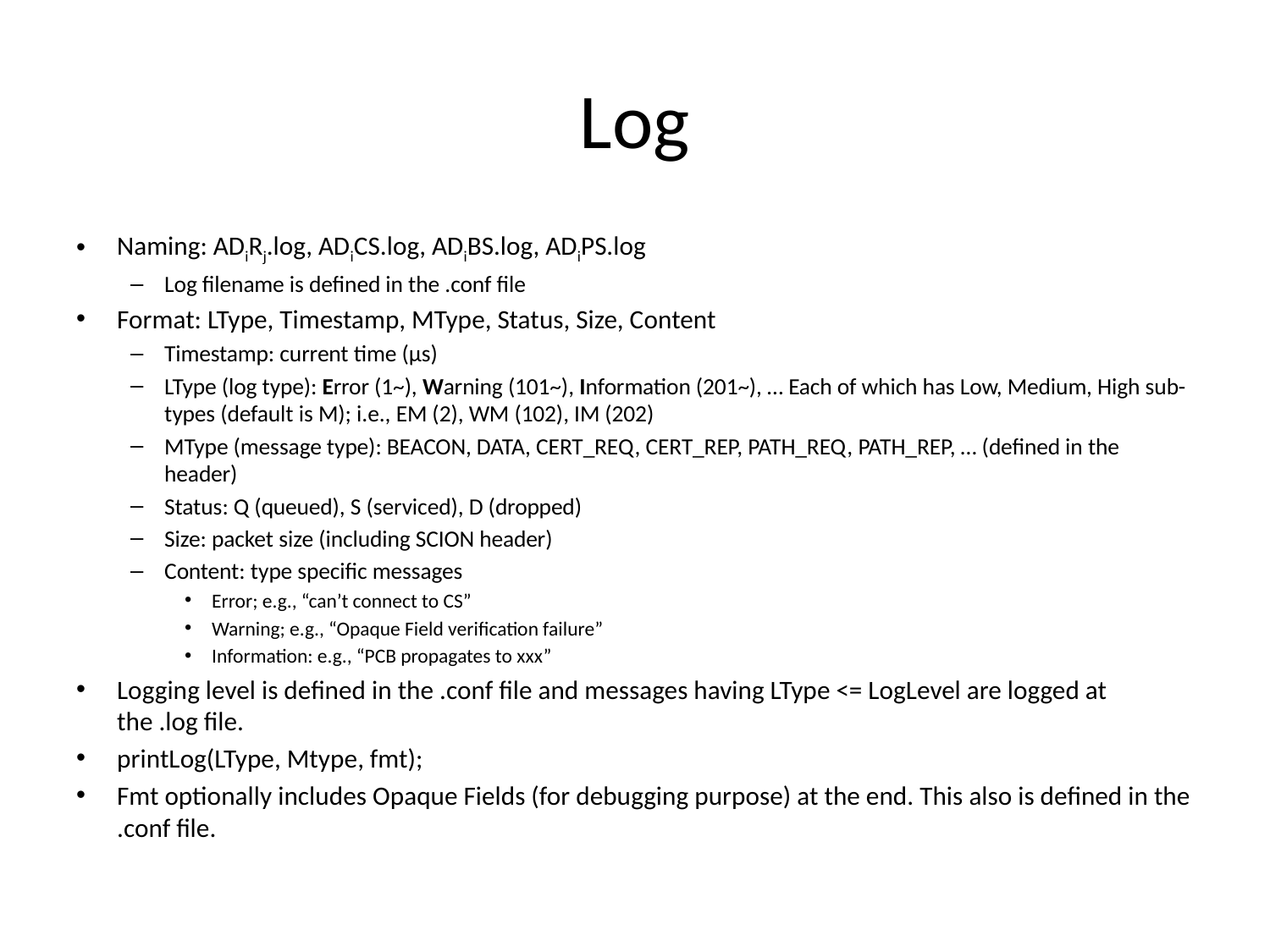

# Log
Naming: ADiRj.log, ADiCS.log, ADiBS.log, ADiPS.log
Log filename is defined in the .conf file
Format: LType, Timestamp, MType, Status, Size, Content
Timestamp: current time (μs)
LType (log type): Error (1~), Warning (101~), Information (201~), … Each of which has Low, Medium, High sub-types (default is M); i.e., EM (2), WM (102), IM (202)
MType (message type): BEACON, DATA, CERT_REQ, CERT_REP, PATH_REQ, PATH_REP, … (defined in the header)
Status: Q (queued), S (serviced), D (dropped)
Size: packet size (including SCION header)
Content: type specific messages
Error; e.g., “can’t connect to CS”
Warning; e.g., “Opaque Field verification failure”
Information: e.g., “PCB propagates to xxx”
Logging level is defined in the .conf file and messages having LType <= LogLevel are logged at the .log file.
printLog(LType, Mtype, fmt);
Fmt optionally includes Opaque Fields (for debugging purpose) at the end. This also is defined in the .conf file.